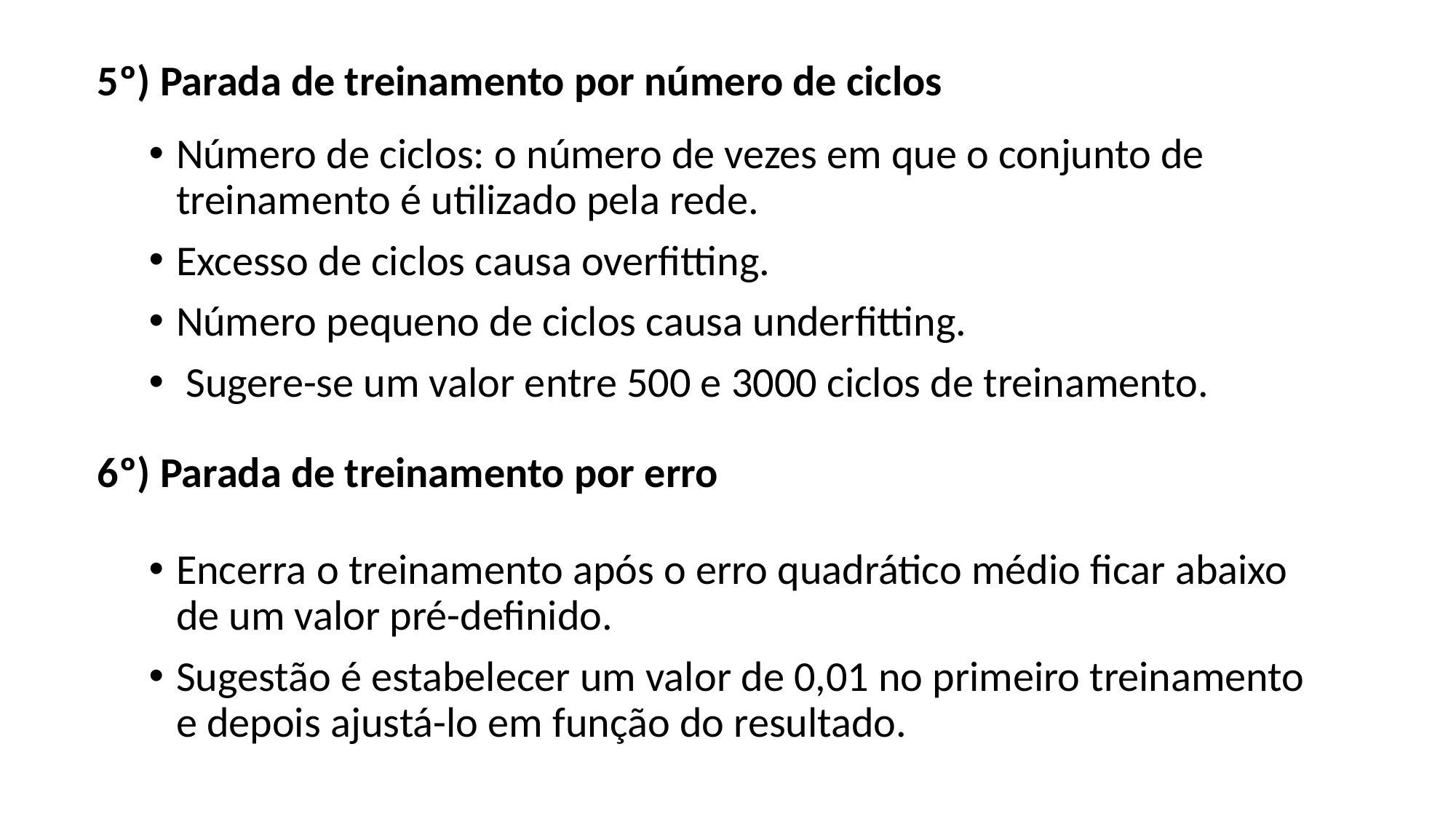

5º) Parada de treinamento por número de ciclos
Número de ciclos: o número de vezes em que o conjunto de treinamento é utilizado pela rede.
Excesso de ciclos causa overfitting.
Número pequeno de ciclos causa underfitting.
 Sugere-se um valor entre 500 e 3000 ciclos de treinamento.
6º) Parada de treinamento por erro
Encerra o treinamento após o erro quadrático médio ficar abaixo de um valor pré-definido.
Sugestão é estabelecer um valor de 0,01 no primeiro treinamento e depois ajustá-lo em função do resultado.